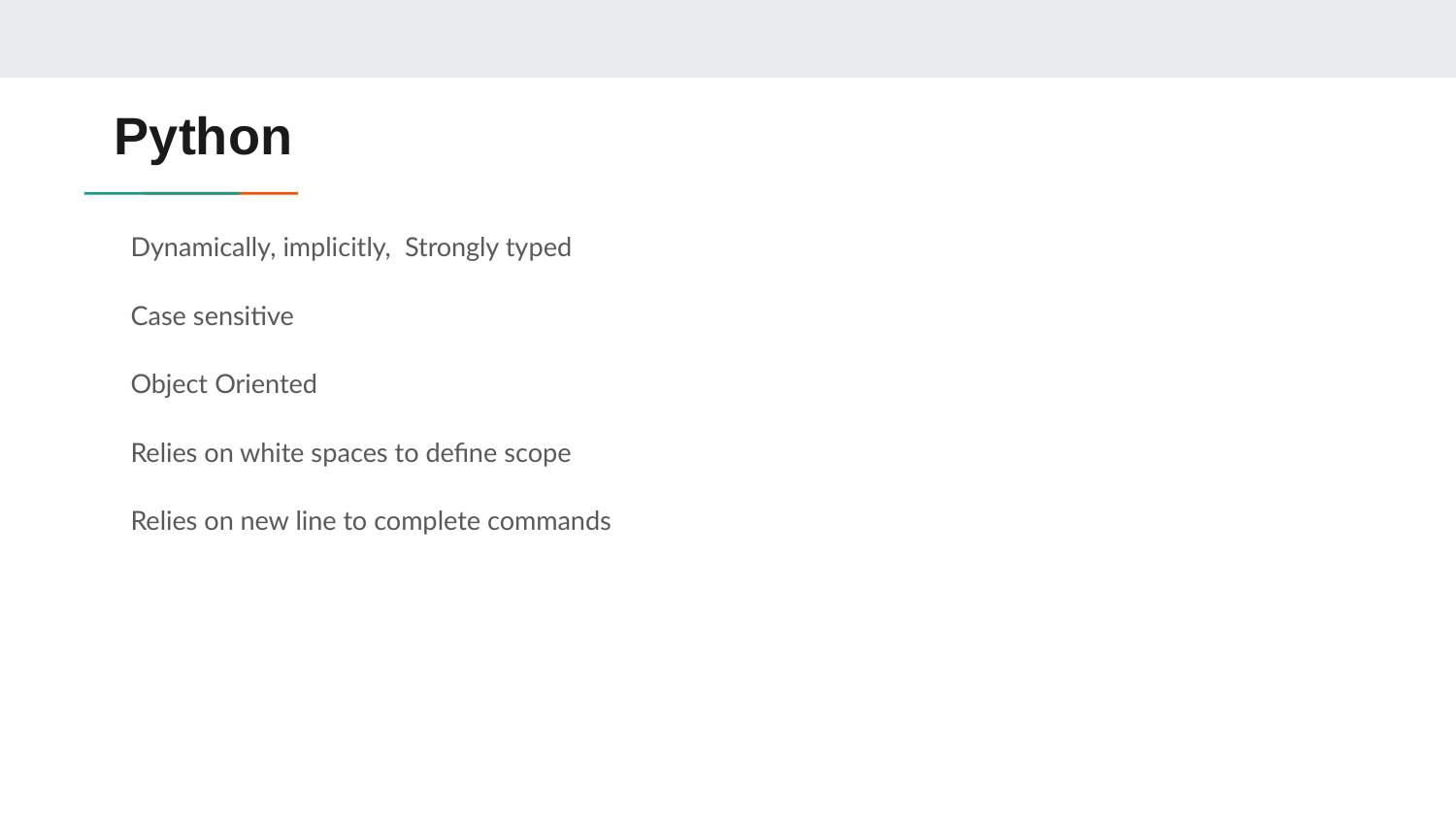

# Python
Dynamically, implicitly,  Strongly typed
Case sensitive
Object Oriented
Relies on white spaces to define scope
Relies on new line to complete commands